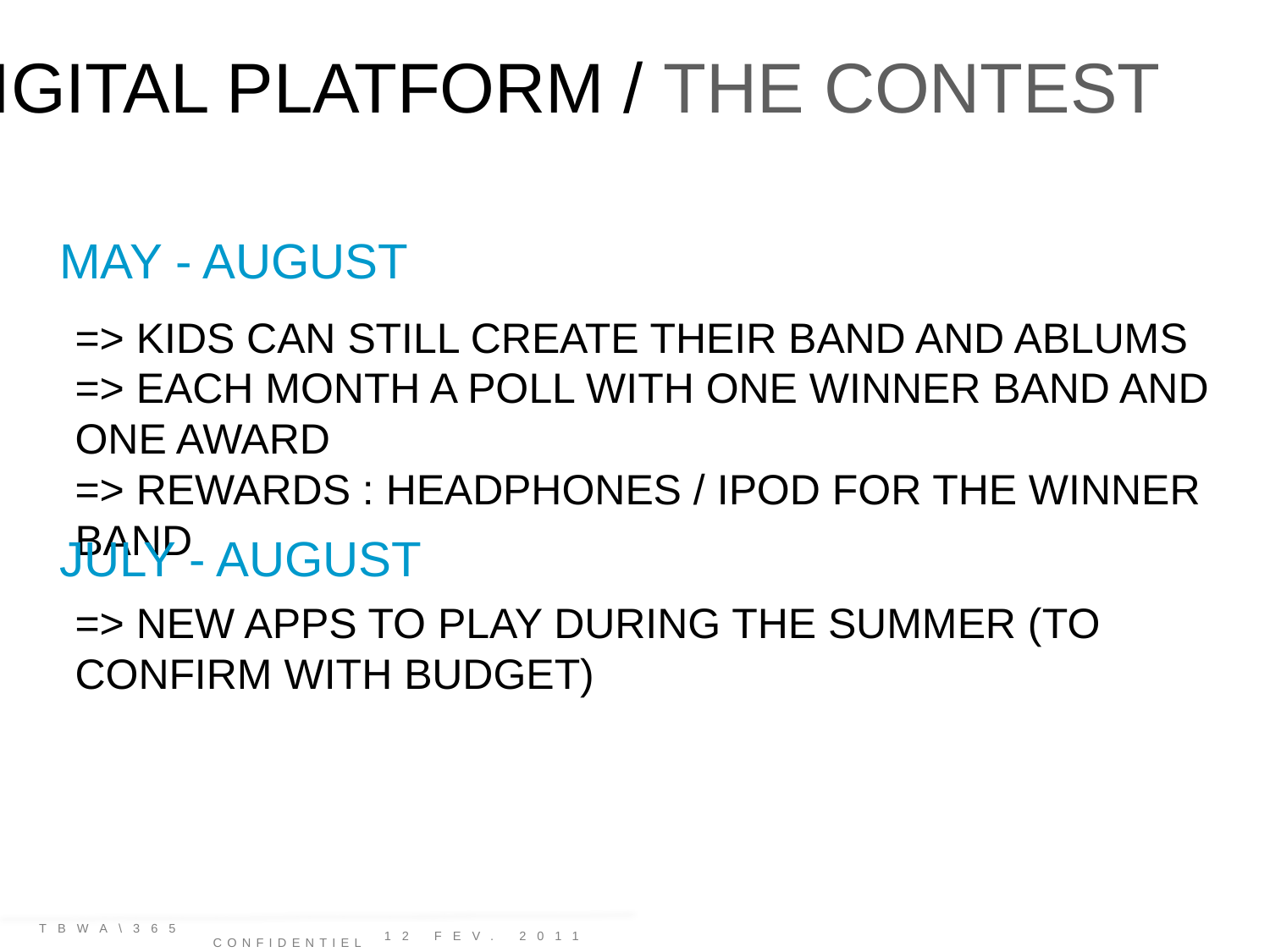

DIGITAL PLATFORM / THE CONTEST
MAY - AUGUST
=> KIDS CAN STILL CREATE THEIR BAND AND ABLUMS

=> EACH MONTH A POLL WITH ONE WINNER BAND AND ONE AWARD
=> REWARDS : HEADPHONES / IPOD FOR THE WINNER BAND
JULY - AUGUST
=> NEW APPS TO PLAY DURING THE SUMMER (TO CONFIRM WITH BUDGET)